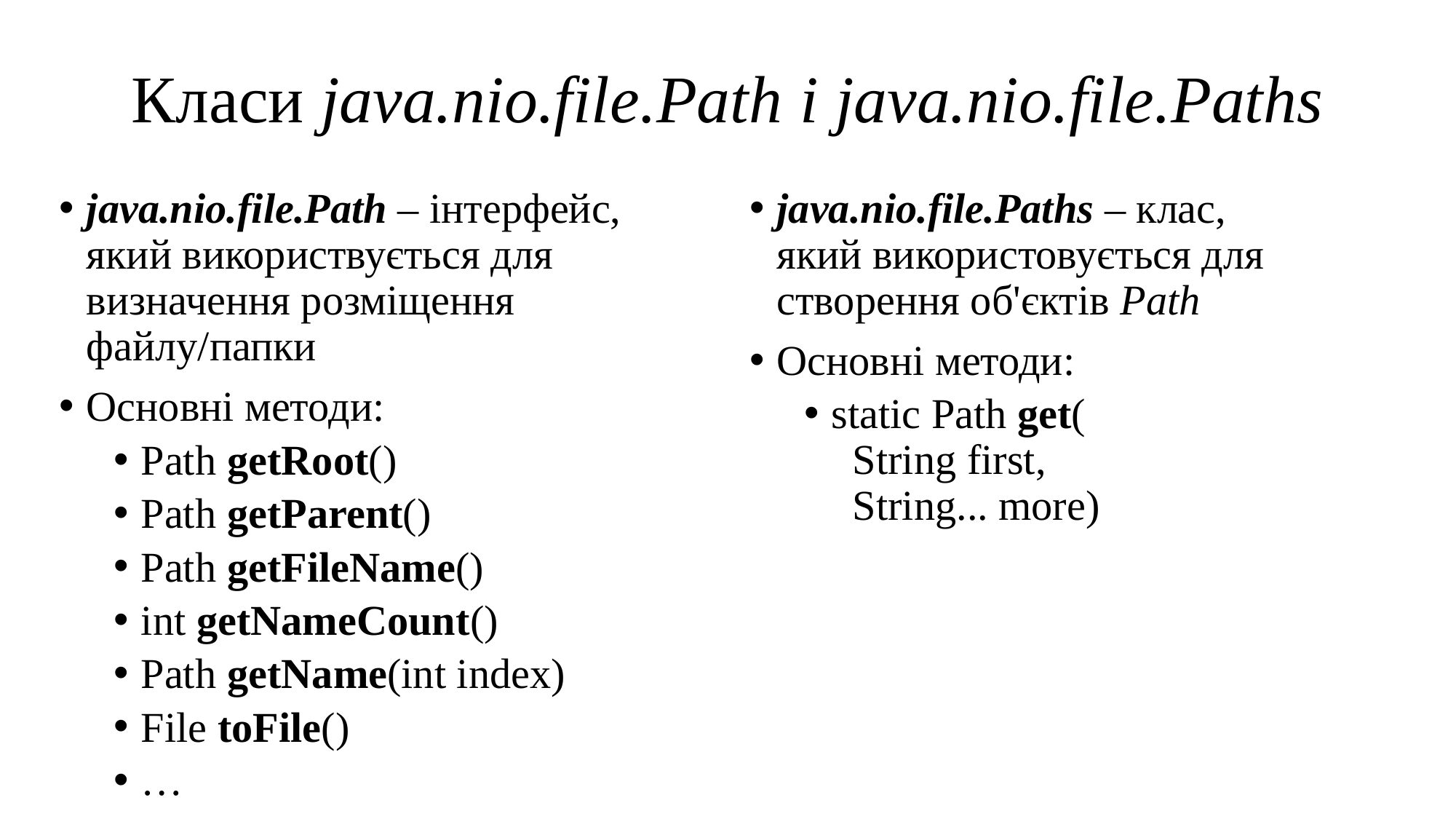

# Класи java.nio.file.Path і java.nio.file.Paths
java.nio.file.Paths – клас, який використовується для створення об'єктів Path
Основні методи:
static Path get(
  String first,
  String... more)
java.nio.file.Path – інтерфейс, який використвується для визначення розміщення файлу/папки
Основні методи:
Path getRoot()
Path getParent()
Path getFileName()
int getNameCount()
Path getName(int index)
File toFile()
…